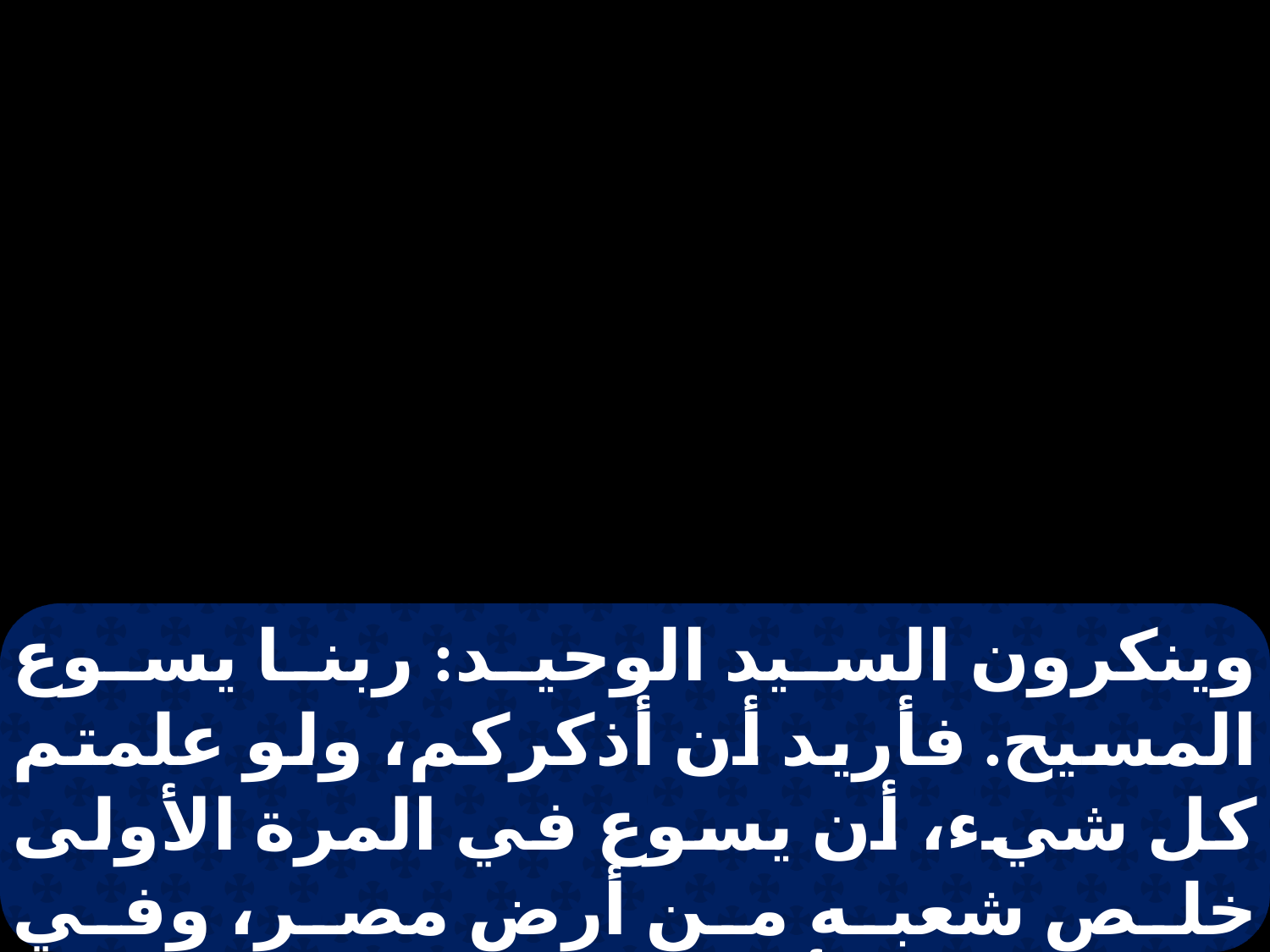

وينكرون السيد الوحيد: ربنا يسوع المسيح. فأريد أن أذكركم، ولو علمتم كل شيء، أن يسوع في المرة الأولى خلص شعبه من أرض مصر، وفي المرة الثانية أهلك الذين لم يؤمنوا به. والملائكة الذين لم يحفظوا رئاستهم،